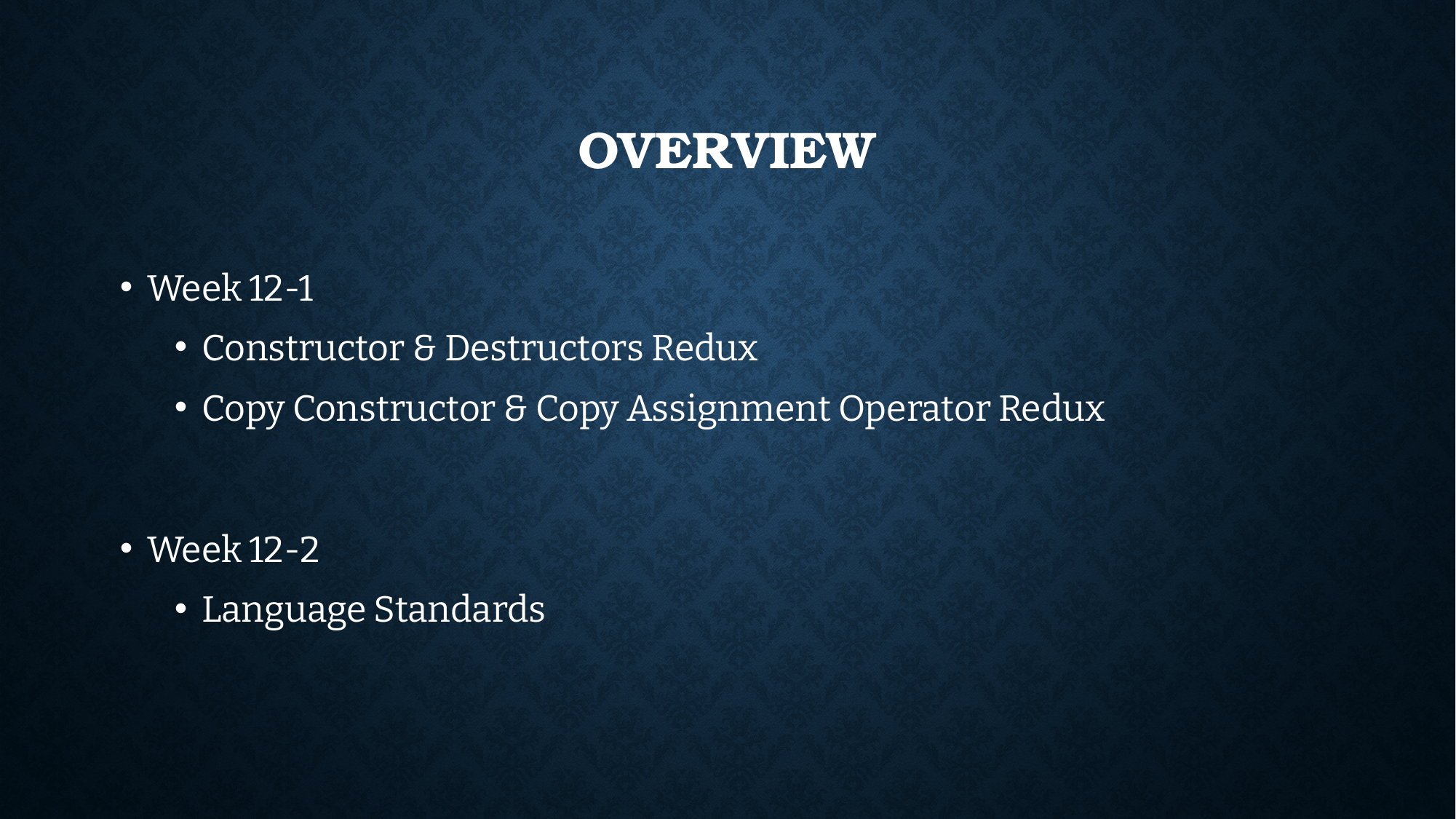

# Overview
Week 12-1
Constructor & Destructors Redux
Copy Constructor & Copy Assignment Operator Redux

Week 12-2
Language Standards